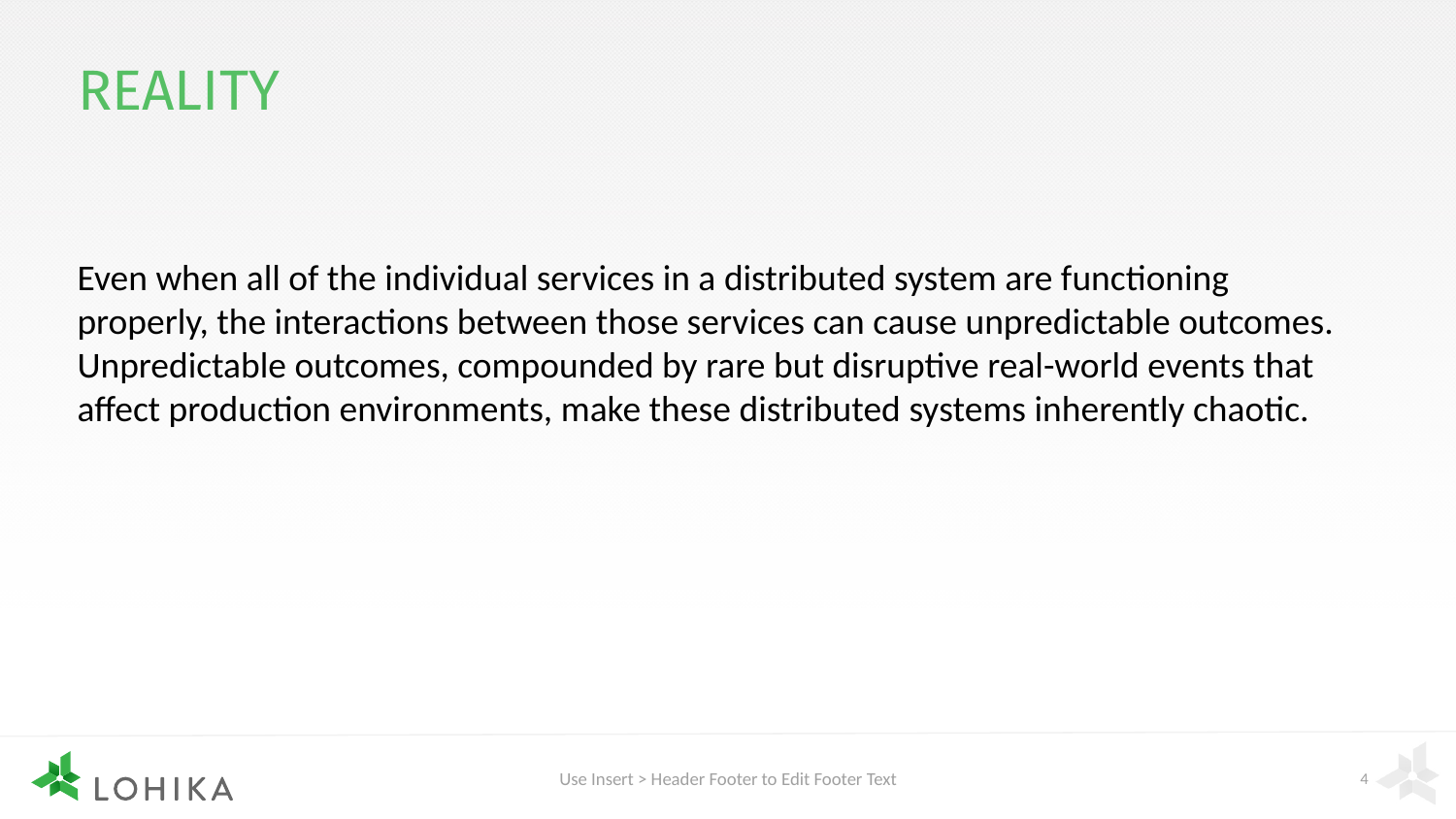

# Reality

Even when all of the individual services in a distributed system are functioning properly, the interactions between those services can cause unpredictable outcomes.  Unpredictable outcomes, compounded by rare but disruptive real-world events that affect production environments, make these distributed systems inherently chaotic.
Use Insert > Header Footer to Edit Footer Text
4